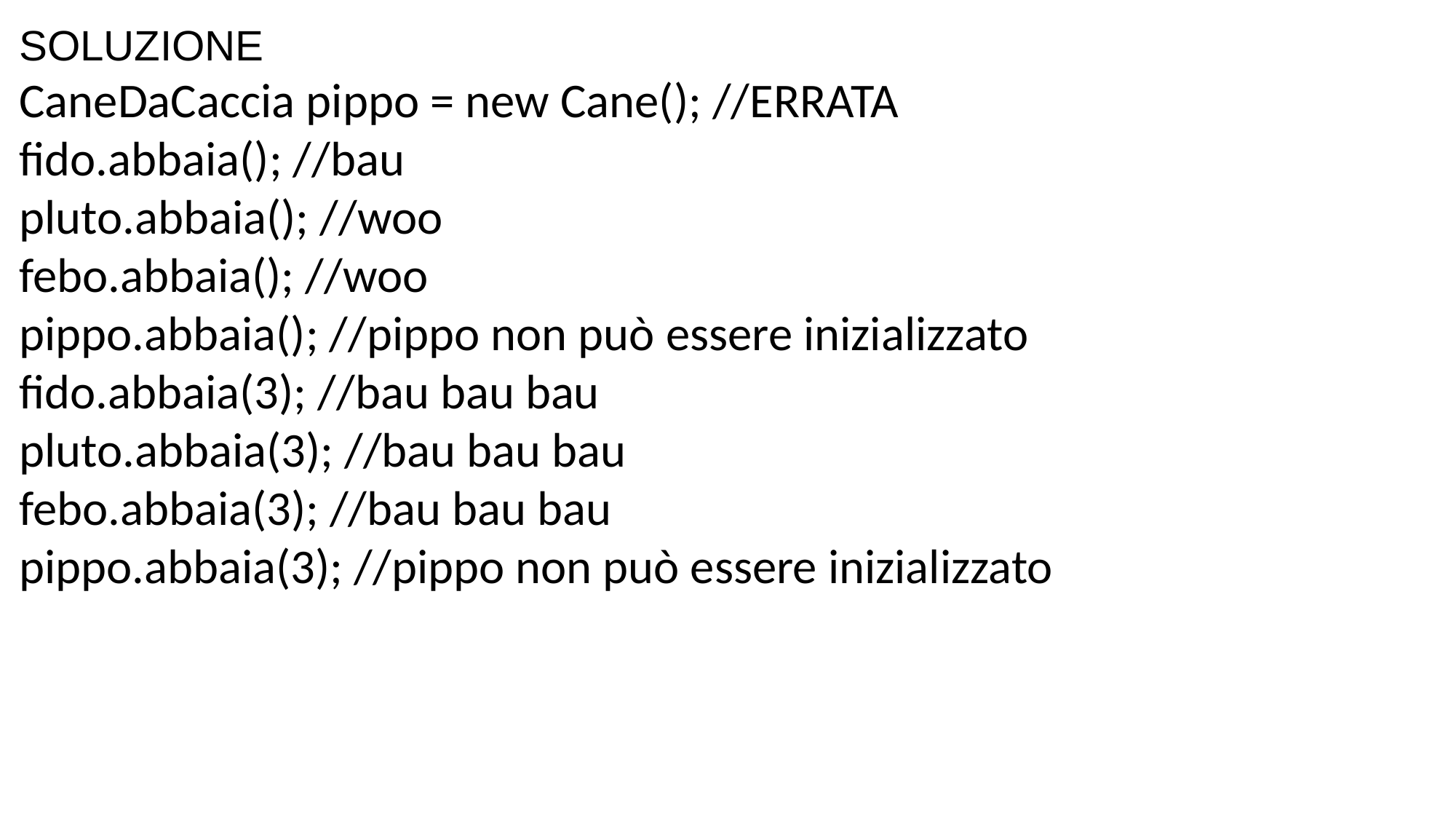

SOLUZIONE
CaneDaCaccia pippo = new Cane(); //ERRATA
fido.abbaia(); //bau
pluto.abbaia(); //woo
febo.abbaia(); //woo
pippo.abbaia(); //pippo non può essere inizializzato
fido.abbaia(3); //bau bau bau
pluto.abbaia(3); //bau bau bau
febo.abbaia(3); //bau bau bau
pippo.abbaia(3); //pippo non può essere inizializzato